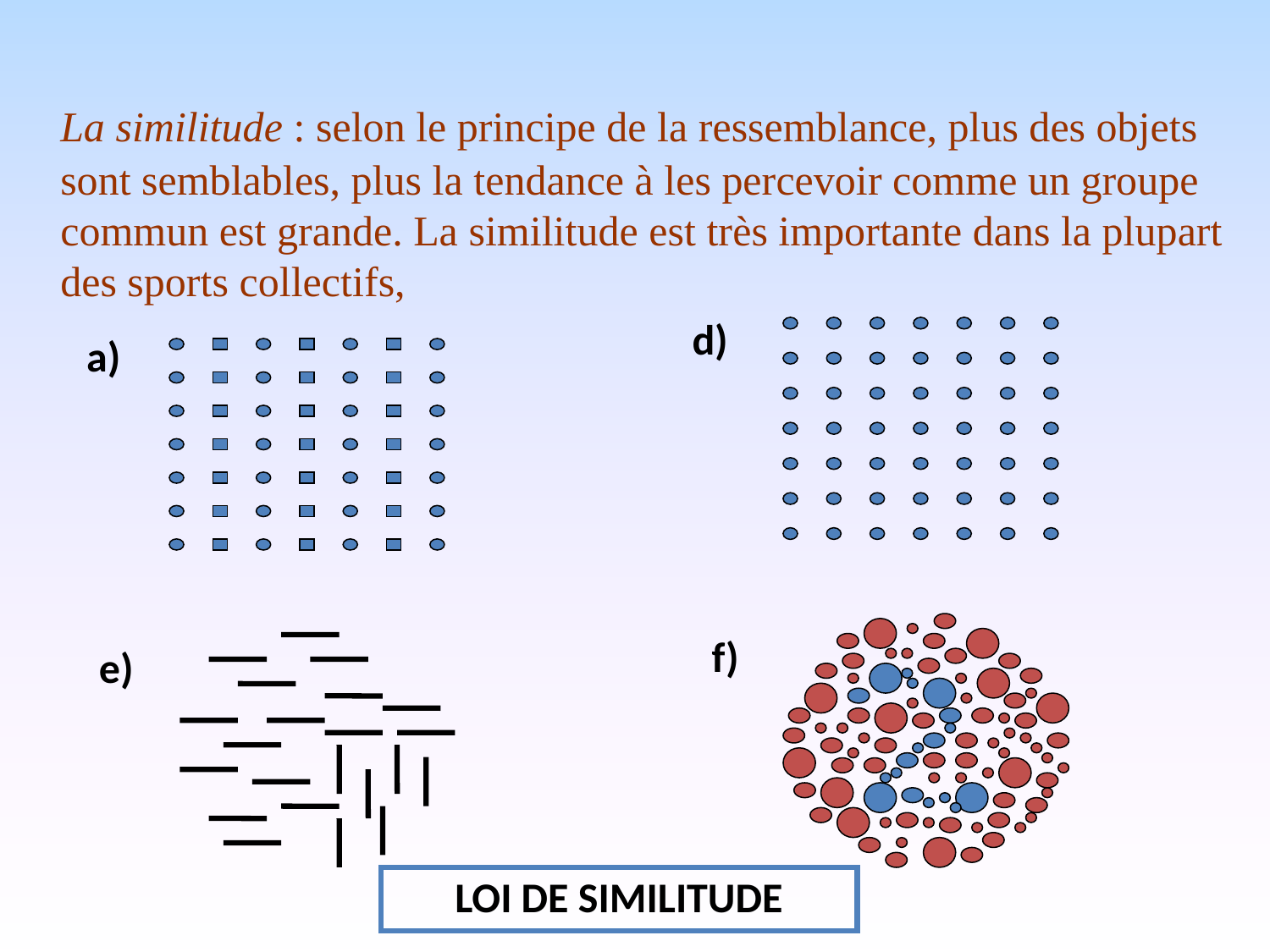

La similitude : selon le principe de la ressemblance, plus des objets sont semblables, plus la tendance à les percevoir comme un groupe commun est grande. La similitude est très importante dans la plupart des sports collectifs,

d)

a)

f)
e)

LOI DE SIMILITUDE